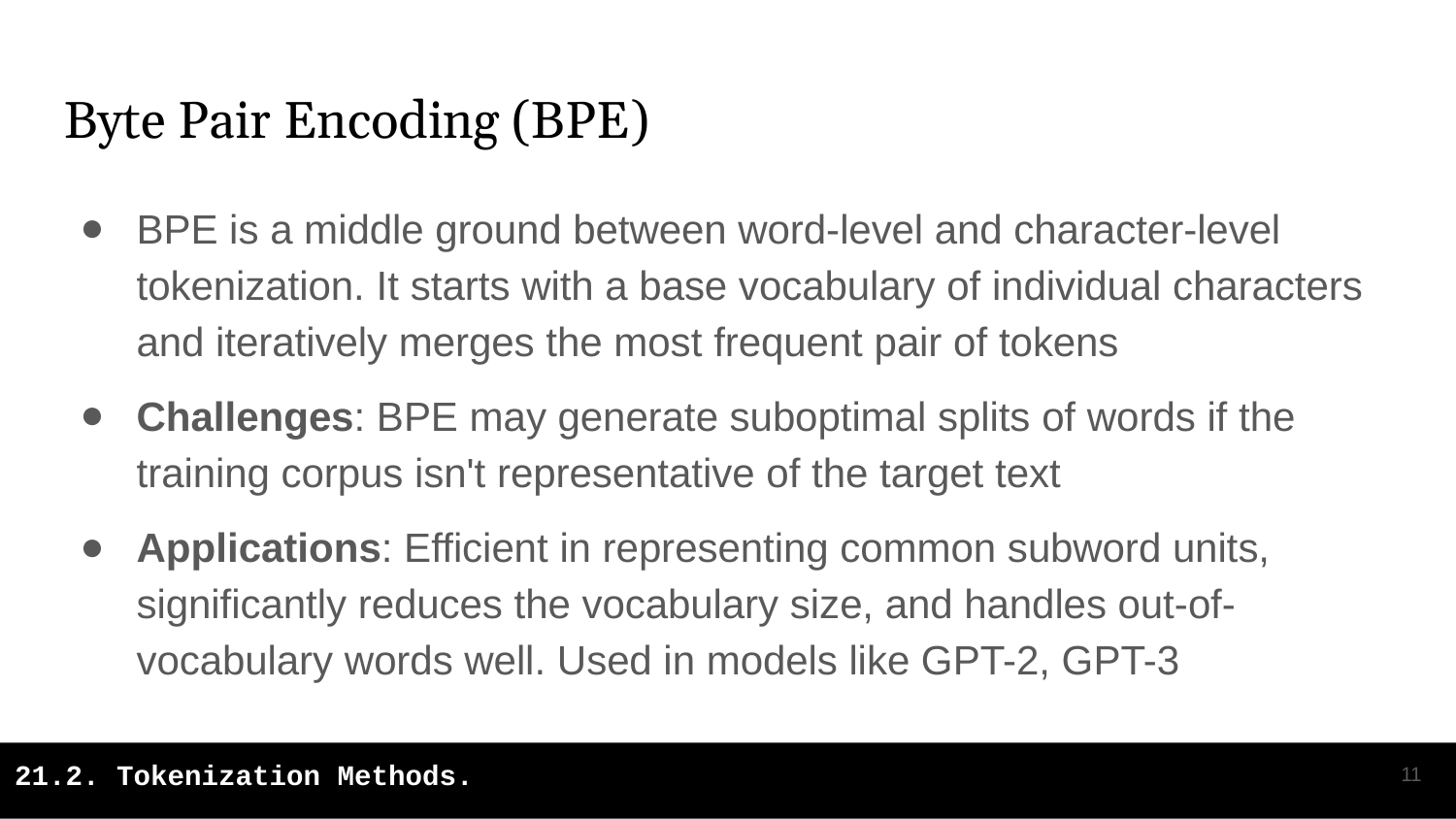

# Byte Pair Encoding (BPE)
BPE is a middle ground between word-level and character-level tokenization. It starts with a base vocabulary of individual characters and iteratively merges the most frequent pair of tokens
Challenges: BPE may generate suboptimal splits of words if the training corpus isn't representative of the target text
Applications: Efficient in representing common subword units, significantly reduces the vocabulary size, and handles out-of-vocabulary words well. Used in models like GPT-2, GPT-3
11
21.2. Tokenization Methods.